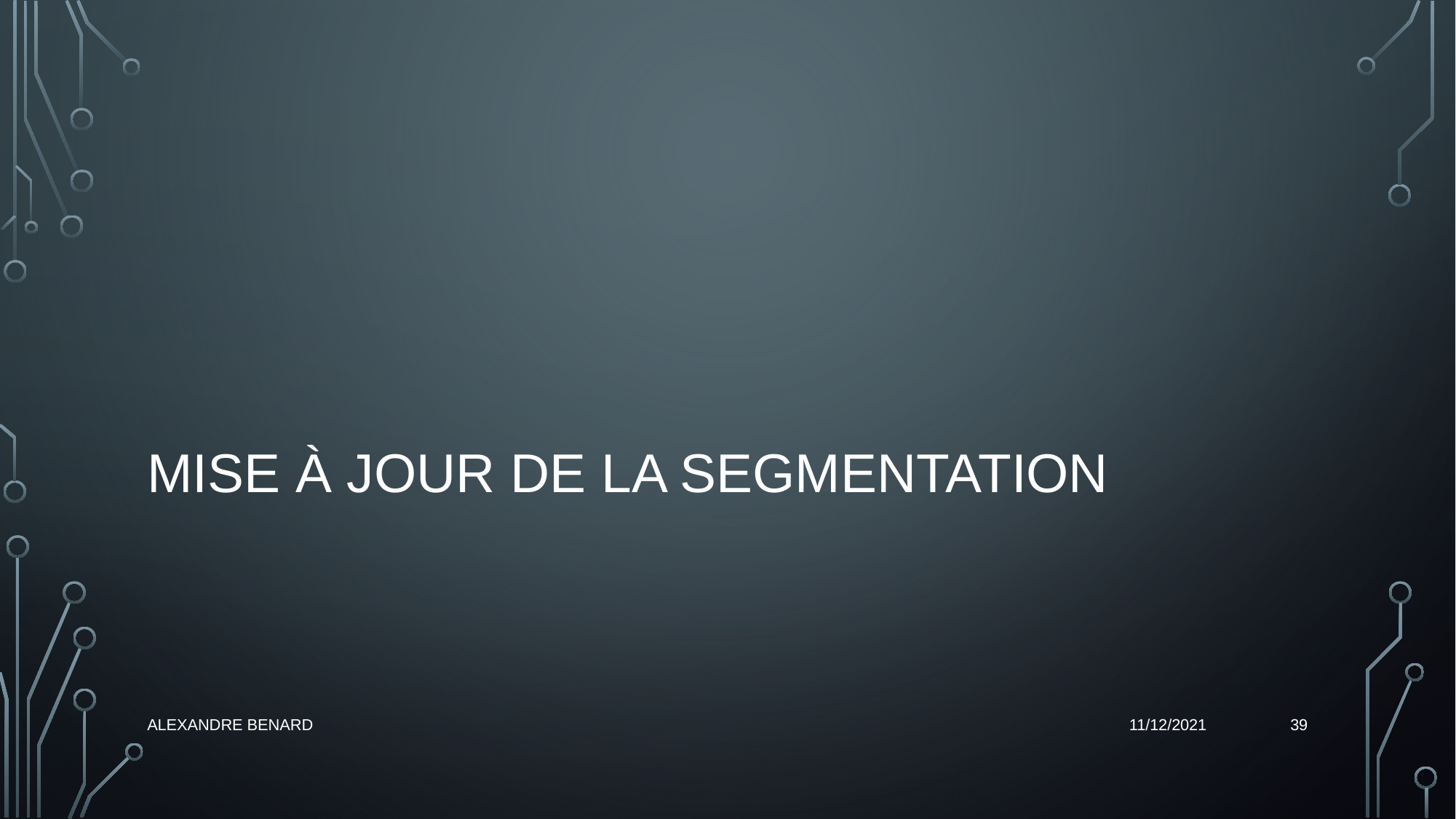

# Mise à jour de la segmentation

39
Alexandre BENARD
11/12/2021